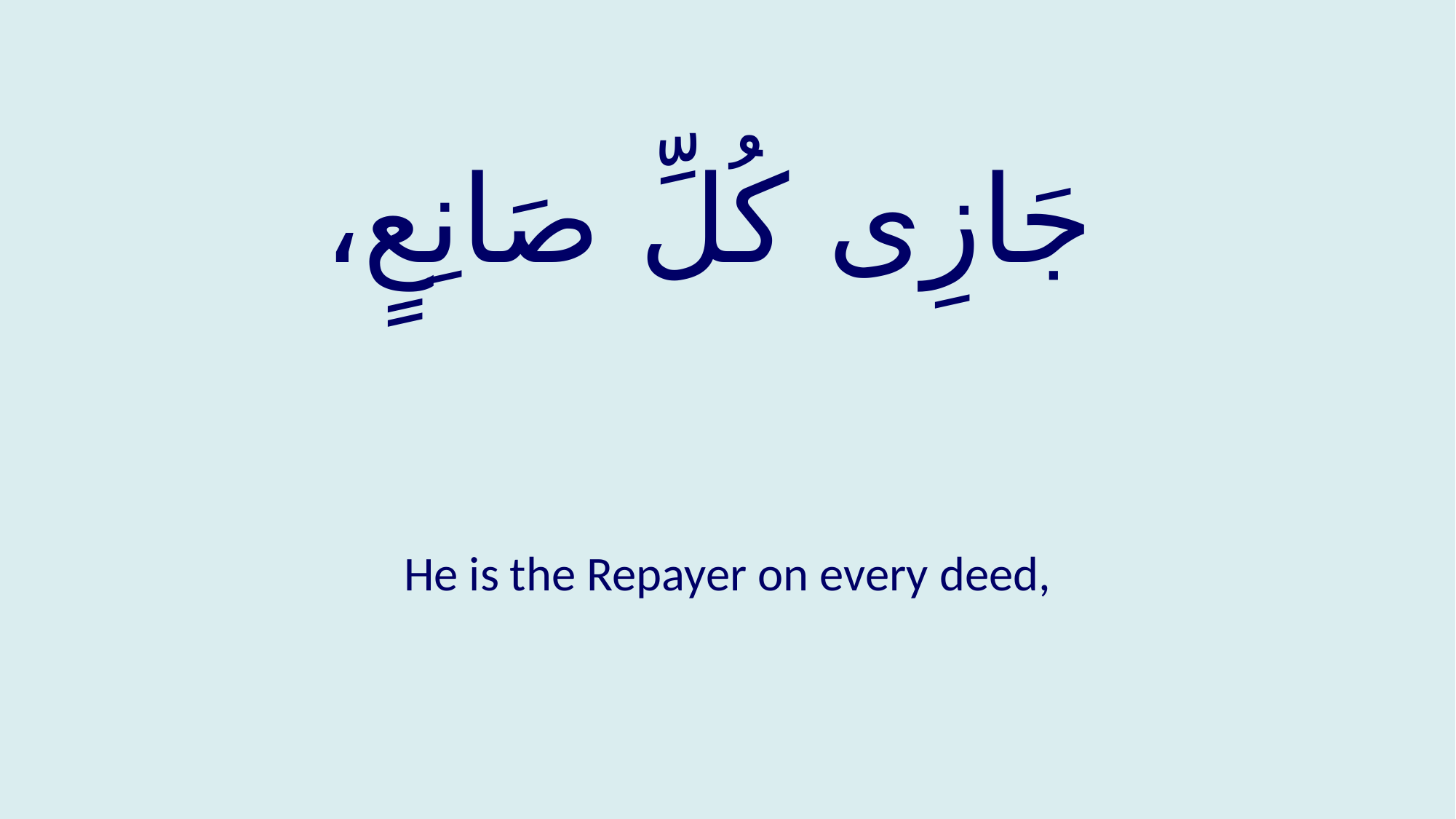

# جَازِی كُلِّ صَانِعٍ،
He is the Repayer on every deed,